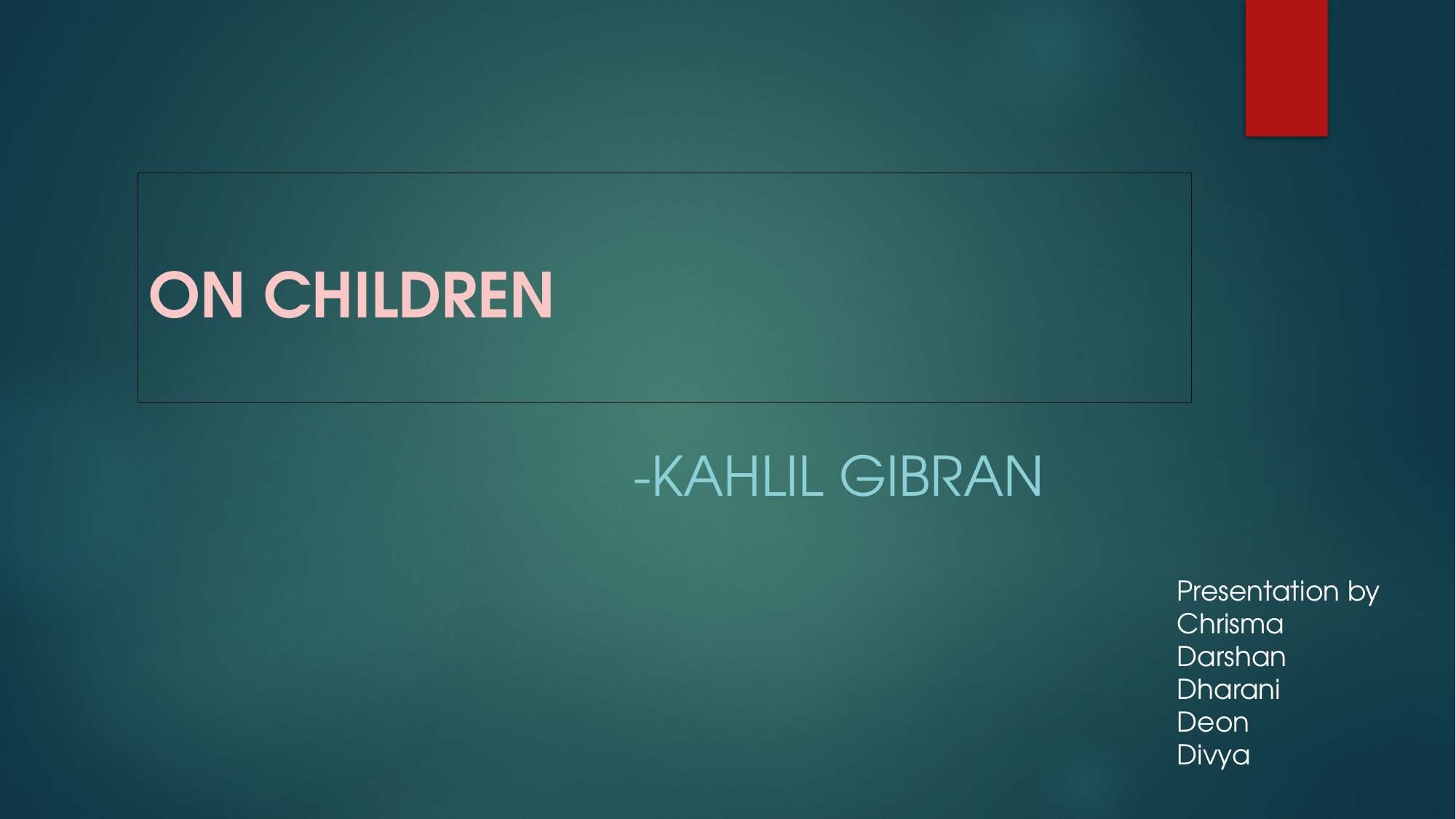

# ON CHILDREN
                                    -KahLil Gibran
Presentation by
Chrisma
Darshan
Dharani
Deon
Divya